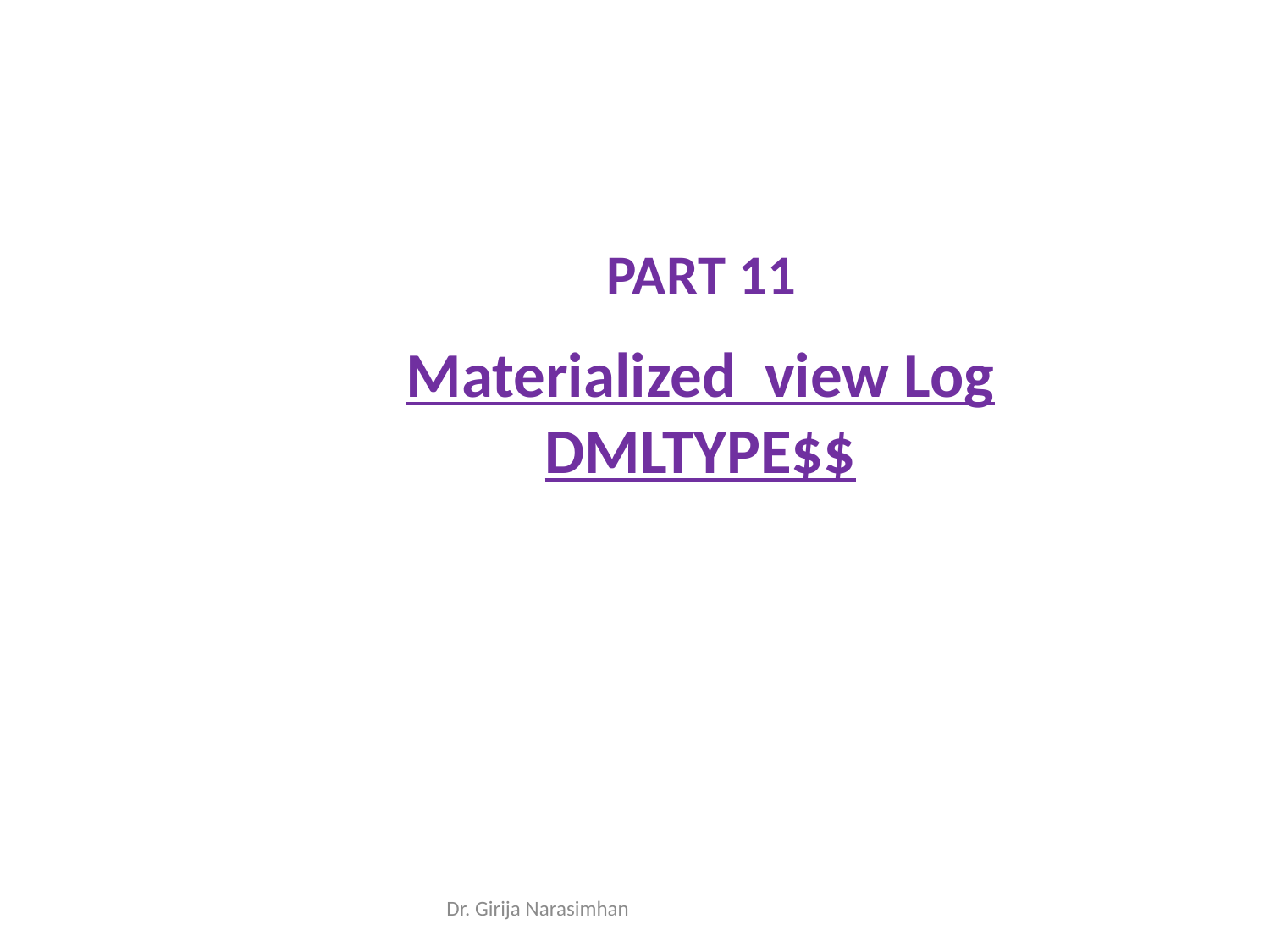

PART 11
Materialized  view Log
DMLTYPE$$
Dr. Girija Narasimhan